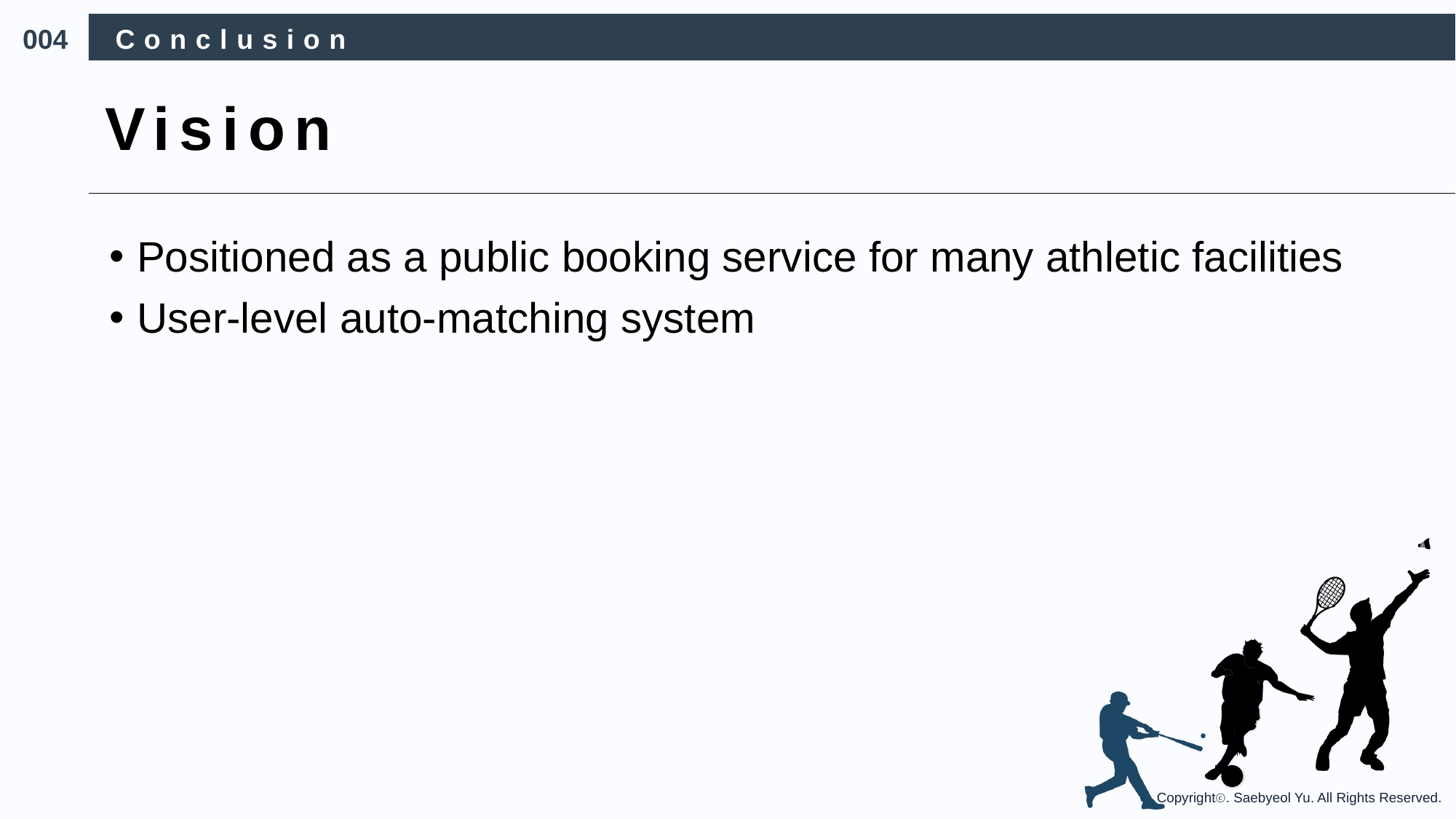

004
Conclusion
Vision
Positioned as a public booking service for many athletic facilities
User-level auto-matching system